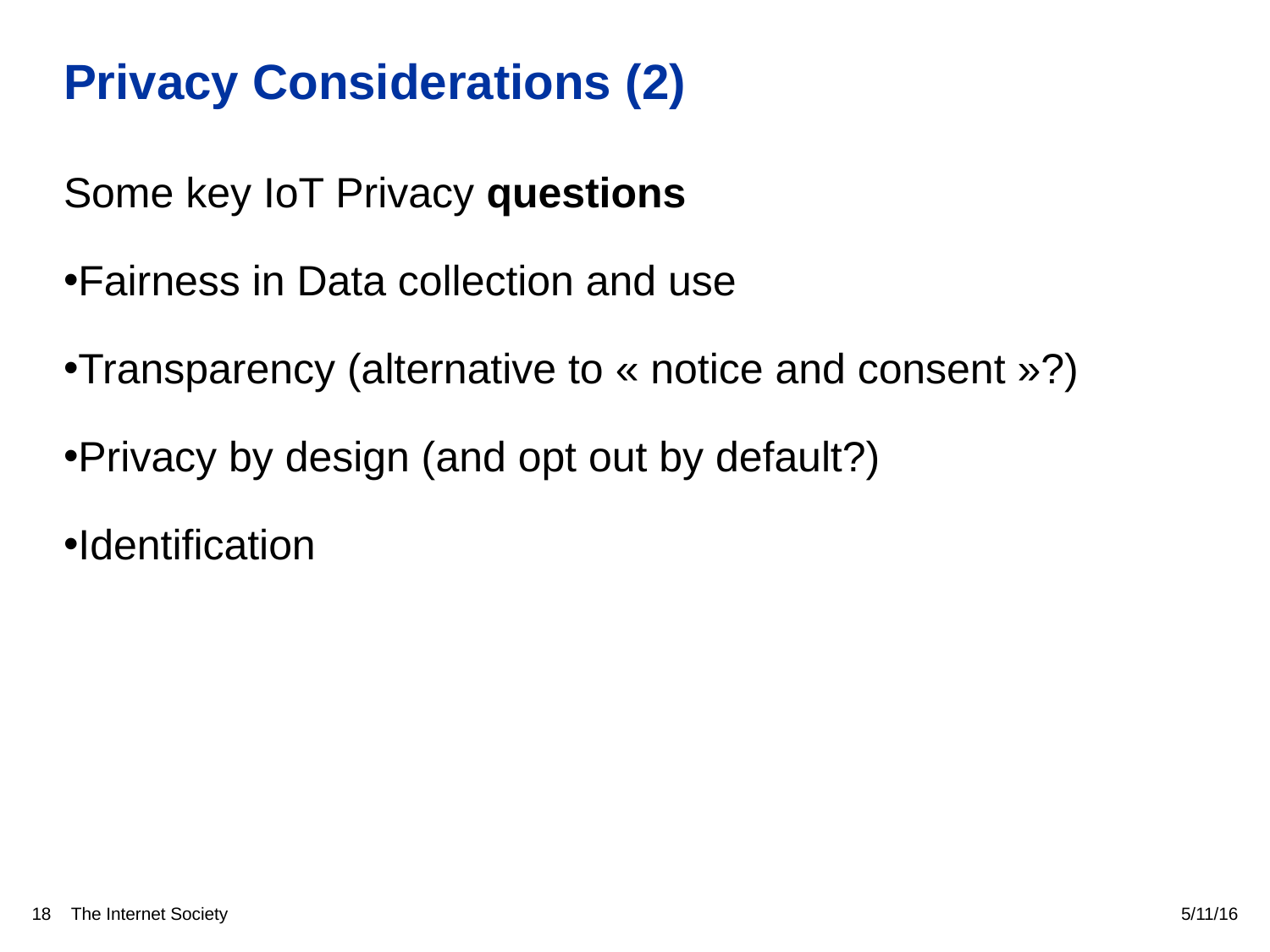

# Privacy Considerations (2)
Some key IoT Privacy questions
Fairness in Data collection and use
Transparency (alternative to « notice and consent »?)
Privacy by design (and opt out by default?)
Identification

18
5/11/16